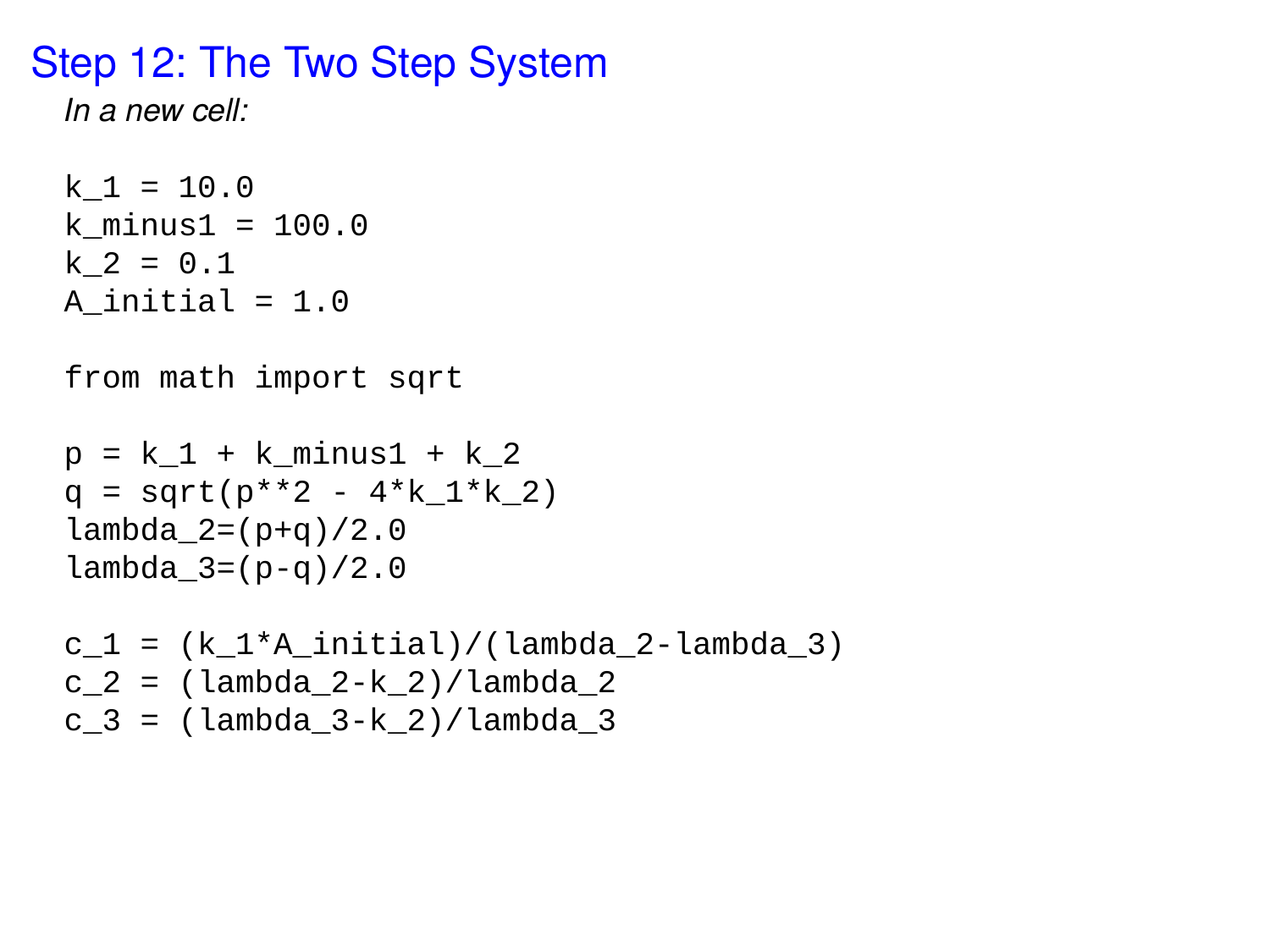

Step 12: The Two Step System
In a new cell:

k_1 = 10.0
k_minus1 = 100.0
k_2 = 0.1
A_initial = 1.0

from math import sqrt

p = k_1 + k_minus1 + k_2
q = sqrt(p**2 - 4*k_1*k_2)
lambda_2=(p+q)/2.0
lambda_3=(p-q)/2.0

c_1 = (k_1*A_initial)/(lambda_2-lambda_3)
c_2 = (lambda_2-k_2)/lambda_2
c_3 = (lambda_3-k_2)/lambda_3